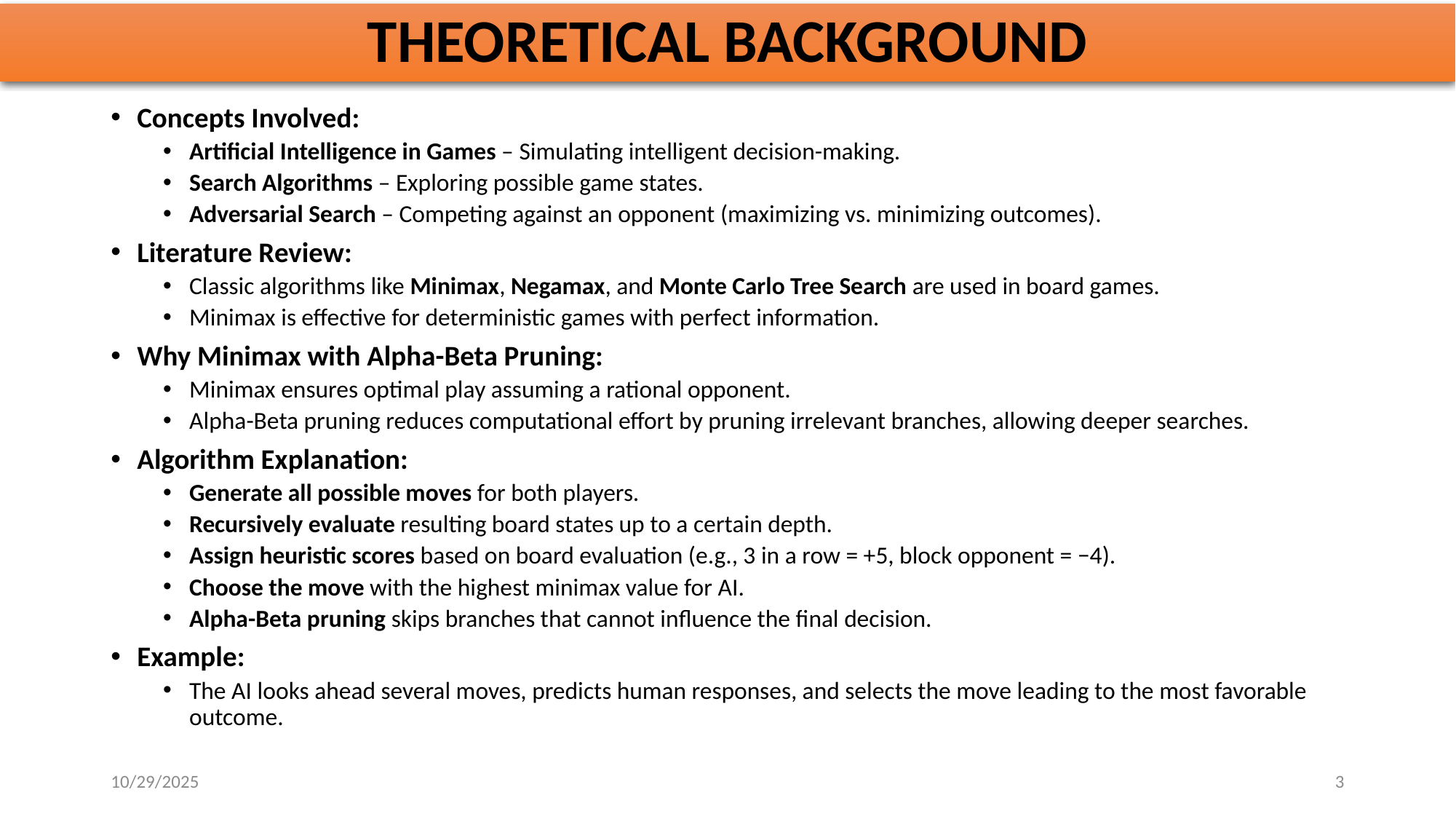

# THEORETICAL BACKGROUND
Concepts Involved:
Artificial Intelligence in Games – Simulating intelligent decision-making.
Search Algorithms – Exploring possible game states.
Adversarial Search – Competing against an opponent (maximizing vs. minimizing outcomes).
Literature Review:
Classic algorithms like Minimax, Negamax, and Monte Carlo Tree Search are used in board games.
Minimax is effective for deterministic games with perfect information.
Why Minimax with Alpha-Beta Pruning:
Minimax ensures optimal play assuming a rational opponent.
Alpha-Beta pruning reduces computational effort by pruning irrelevant branches, allowing deeper searches.
Algorithm Explanation:
Generate all possible moves for both players.
Recursively evaluate resulting board states up to a certain depth.
Assign heuristic scores based on board evaluation (e.g., 3 in a row = +5, block opponent = −4).
Choose the move with the highest minimax value for AI.
Alpha-Beta pruning skips branches that cannot influence the final decision.
Example:
The AI looks ahead several moves, predicts human responses, and selects the move leading to the most favorable outcome.

10/29/2025
3